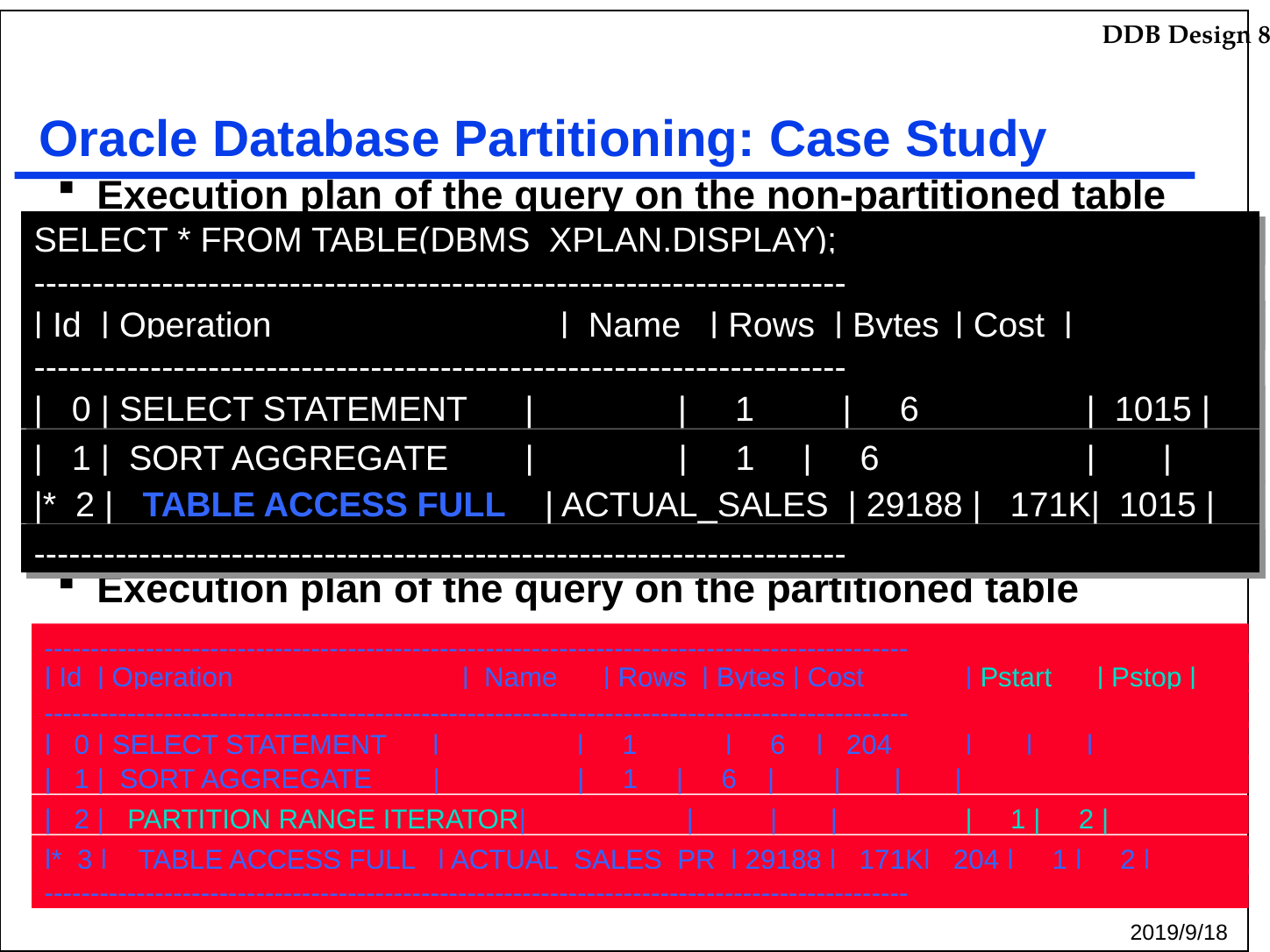

# Oracle Database Partitioning: Case Study
Execution plan of the query on the non-partitioned table

Execution plan of the query on the partitioned table

SELECT * FROM TABLE(DBMS_XPLAN.DISPLAY);
----------------------------------------------------------------------
| Id  | Operation            		|  Name   | Rows  | Bytes 	| Cost  |
----------------------------------------------------------------------
|   0 | SELECT STATEMENT      |               |     1 	  |     6 		|  1015 |
|   1 |  SORT AGGREGATE        |               |     1     |     6 		|       |
|*  2 |   TABLE ACCESS FULL    | ACTUAL_SALES  | 29188 |   171K|  1015 |
----------------------------------------------------------------------
----------------------------------------------------------------------------------------------
| Id  | Operation                	   |  Name      | Rows  | Bytes | Cost  	| Pstart	| Pstop |
----------------------------------------------------------------------------------------------
|   0 | SELECT STATEMENT      |                  |     1 	   |     6    |   204 	|       |       |
|   1 |  SORT AGGREGATE        |                  |     1     |     6    |       	|       |       |
|   2 |   PARTITION RANGE ITERATOR|                     |          |       |       	|     1 |     2 |
|*  3 |    TABLE ACCESS FULL   | ACTUAL_SALES_PR  | 29188 |   171K|   204 |     1 |     2 |
----------------------------------------------------------------------------------------------